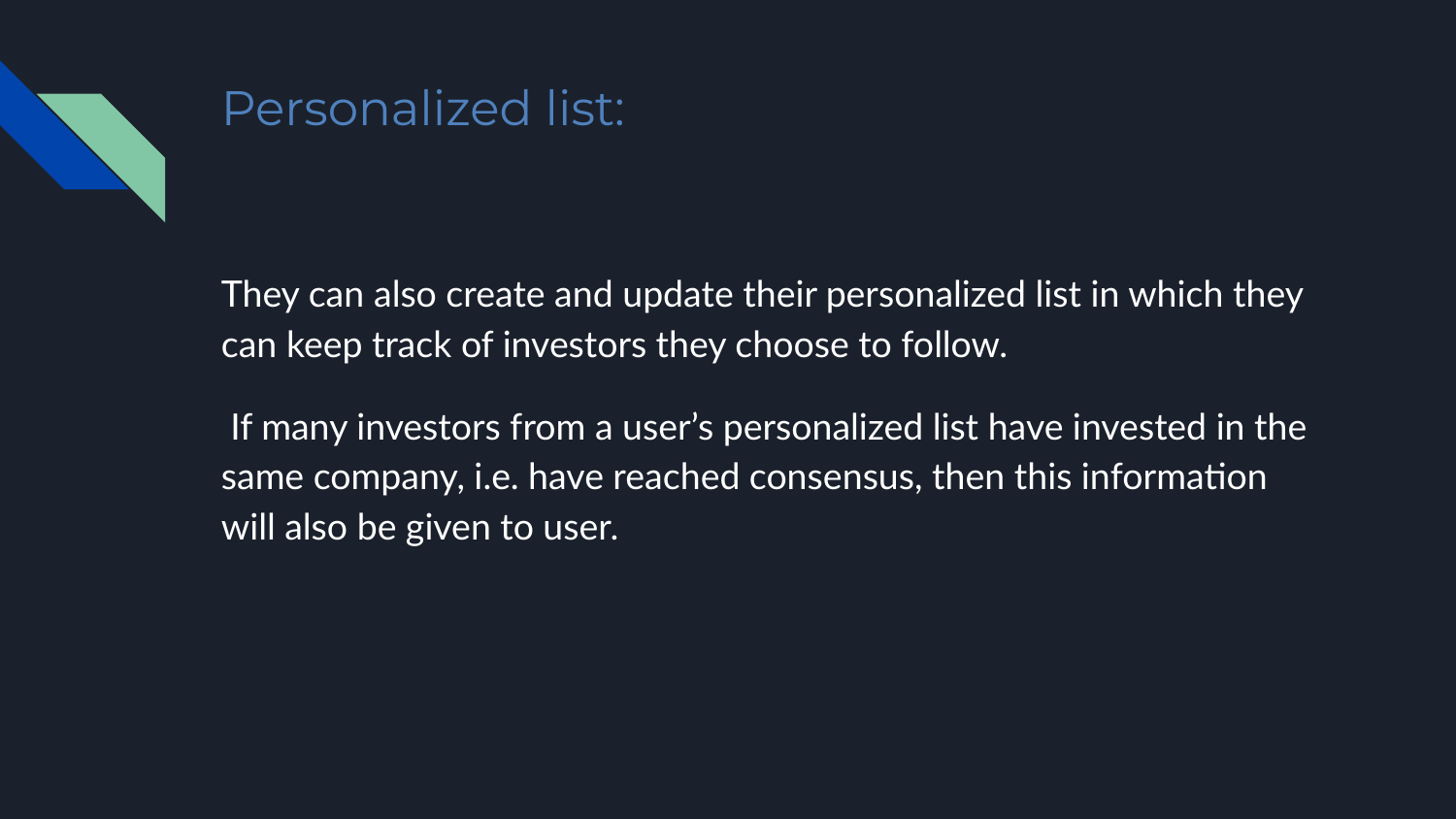

# Personalized list:
They can also create and update their personalized list in which they can keep track of investors they choose to follow.
 If many investors from a user’s personalized list have invested in the same company, i.e. have reached consensus, then this information will also be given to user.